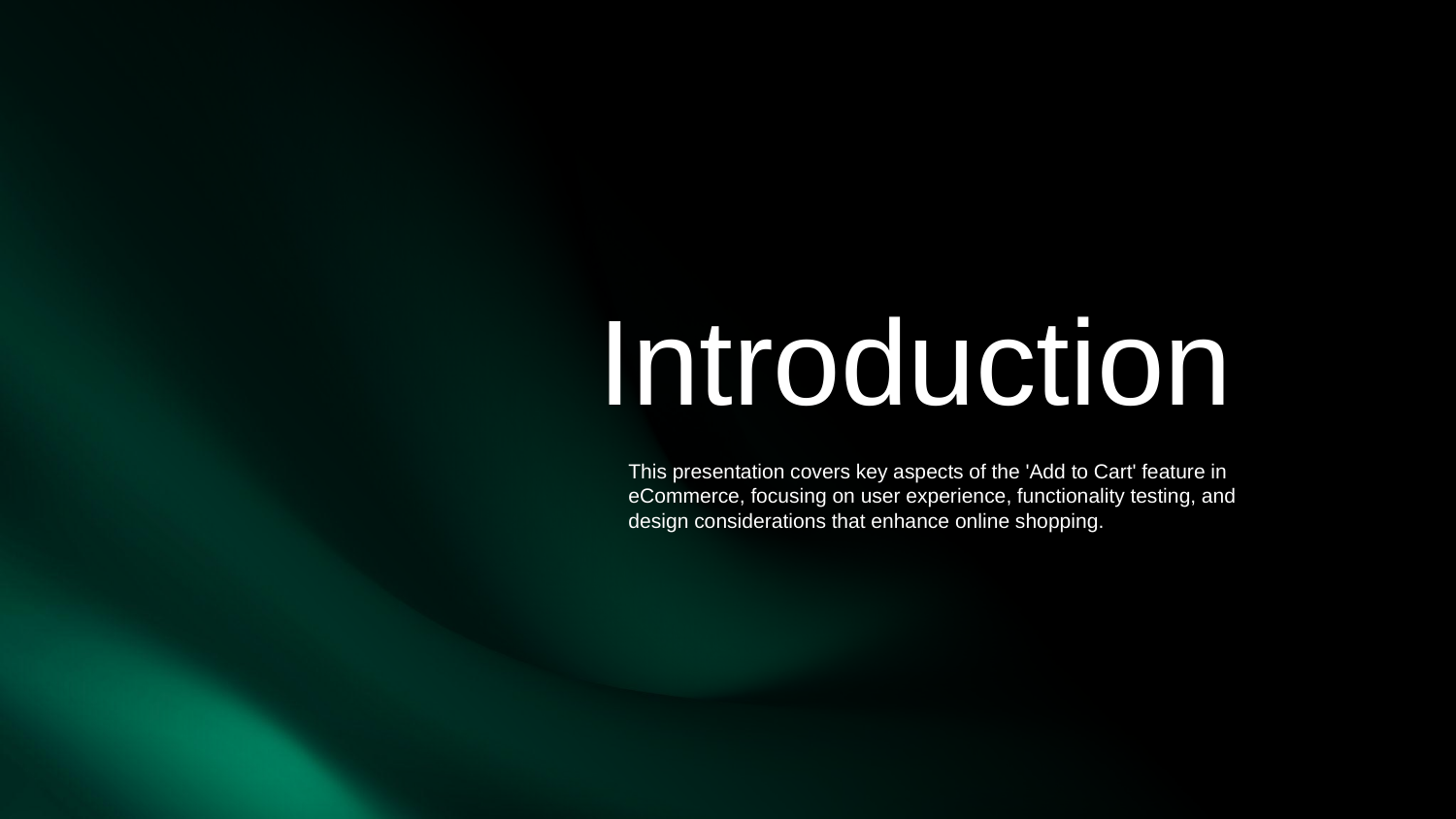

# Introduction
This presentation covers key aspects of the 'Add to Cart' feature in eCommerce, focusing on user experience, functionality testing, and design considerations that enhance online shopping.